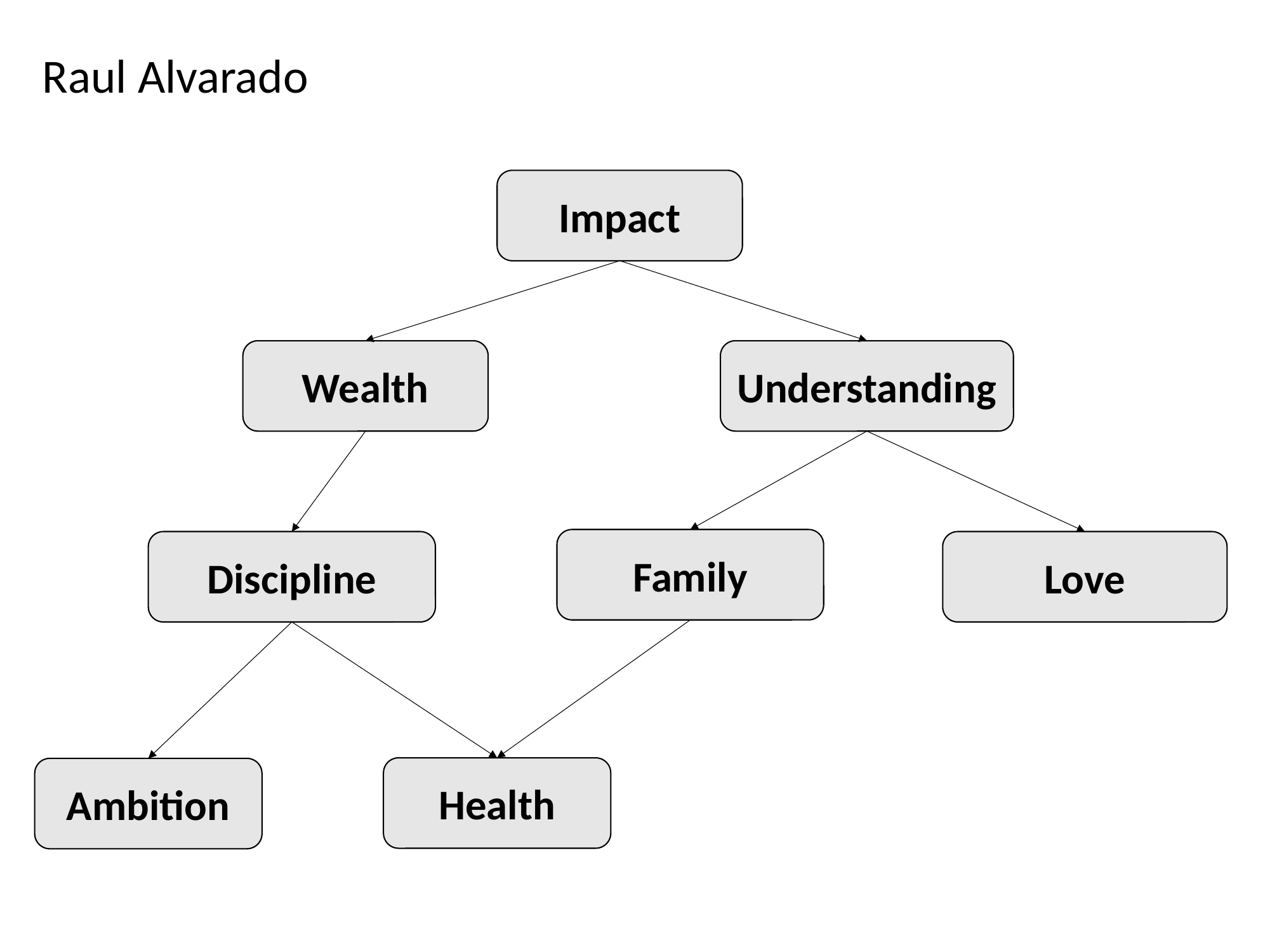

Raul Alvarado
Impact
Wealth
Understanding
Family
Discipline
Love
Health
Ambition